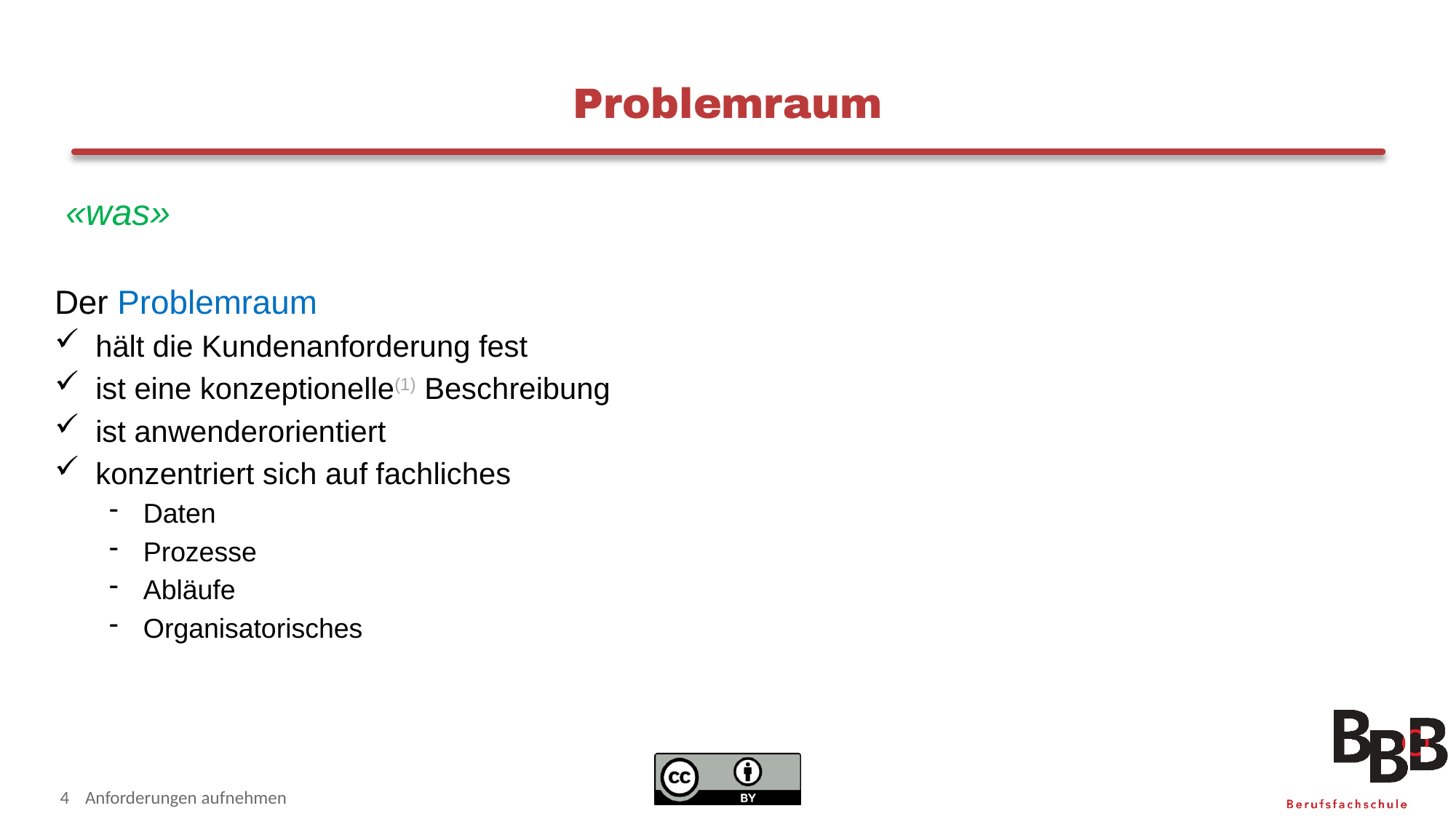

# Problemraum
«was»

Der Problemraum
hält die Kundenanforderung fest
ist eine konzeptionelle(1) Beschreibung
ist anwenderorientiert
konzentriert sich auf fachliches
Daten
Prozesse
Abläufe
Organisatorisches

4
Anforderungen aufnehmen